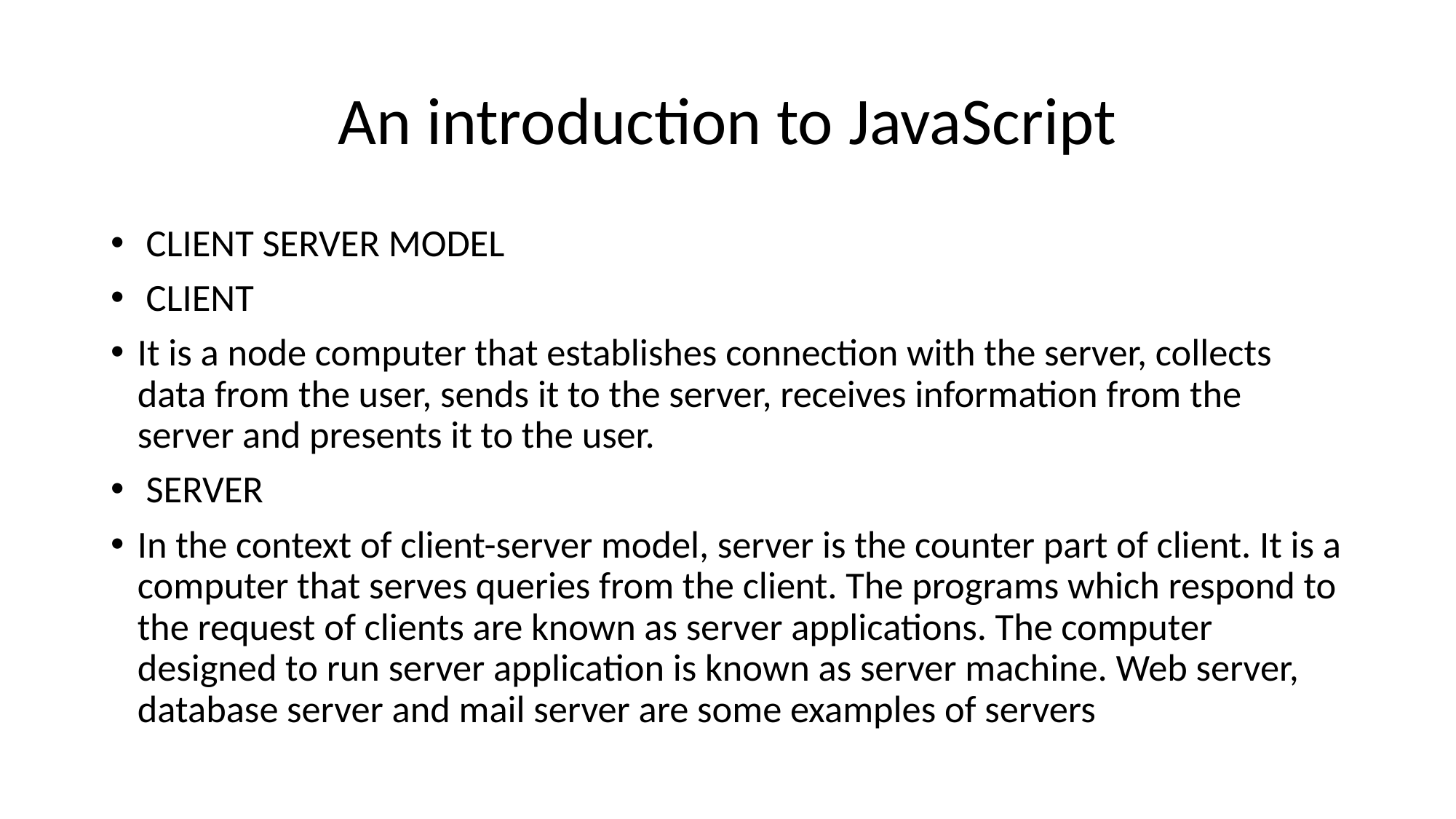

# An introduction to JavaScript
 CLIENT SERVER MODEL
 CLIENT
It is a node computer that establishes connection with the server, collects data from the user, sends it to the server, receives information from the server and presents it to the user.
 SERVER
In the context of client-server model, server is the counter part of client. It is a computer that serves queries from the client. The programs which respond to the request of clients are known as server applications. The computer designed to run server application is known as server machine. Web server, database server and mail server are some examples of servers